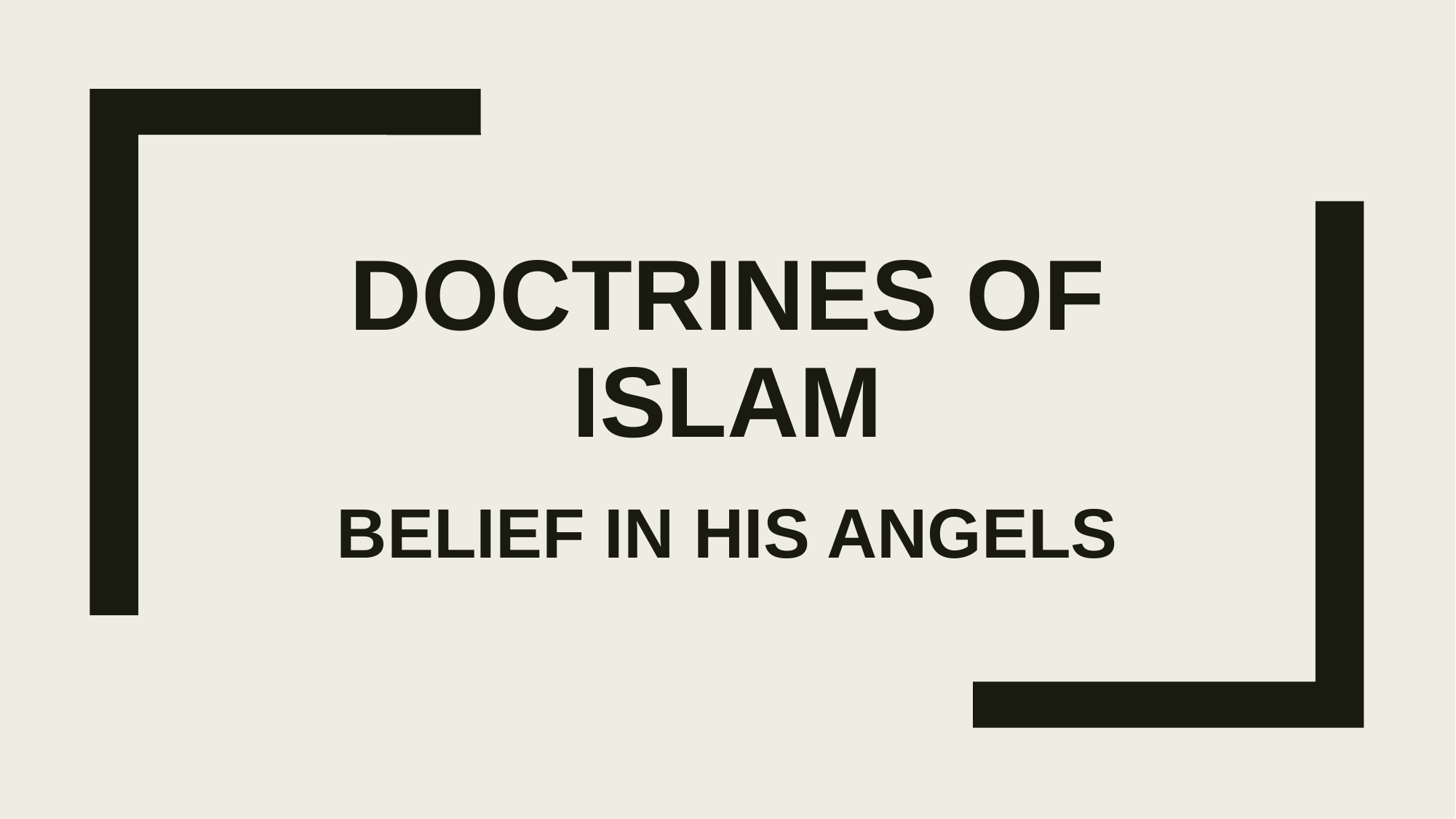

# DOCTRINES OF ISLAM
BELIEF IN HIS ANGELS